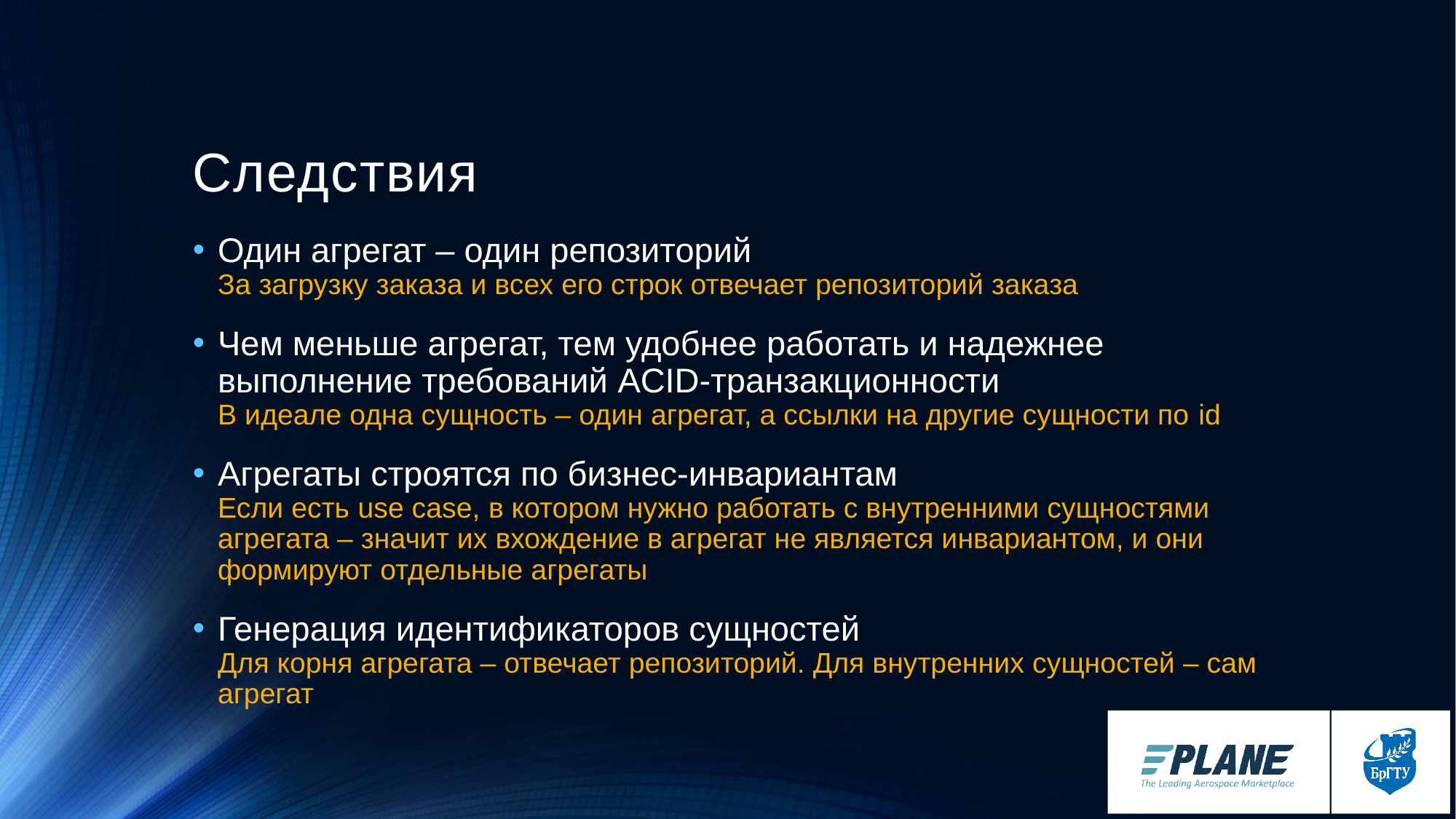

# Следствия
Один агрегат – один репозиторий
За загрузку заказа и всех его строк отвечает репозиторий заказа
Чем меньше агрегат, тем удобнее работать и надежнее выполнение требований ACID-транзакционности
В идеале одна сущность – один агрегат, а ссылки на другие сущности по id
Агрегаты строятся по бизнес-инвариантам
Если есть use case, в котором нужно работать с внутренними сущностями агрегата – значит их вхождение в агрегат не является инвариантом, и они формируют отдельные агрегаты
Генерация идентификаторов сущностей
Для корня агрегата – отвечает репозиторий. Для внутренних сущностей – сам агрегат